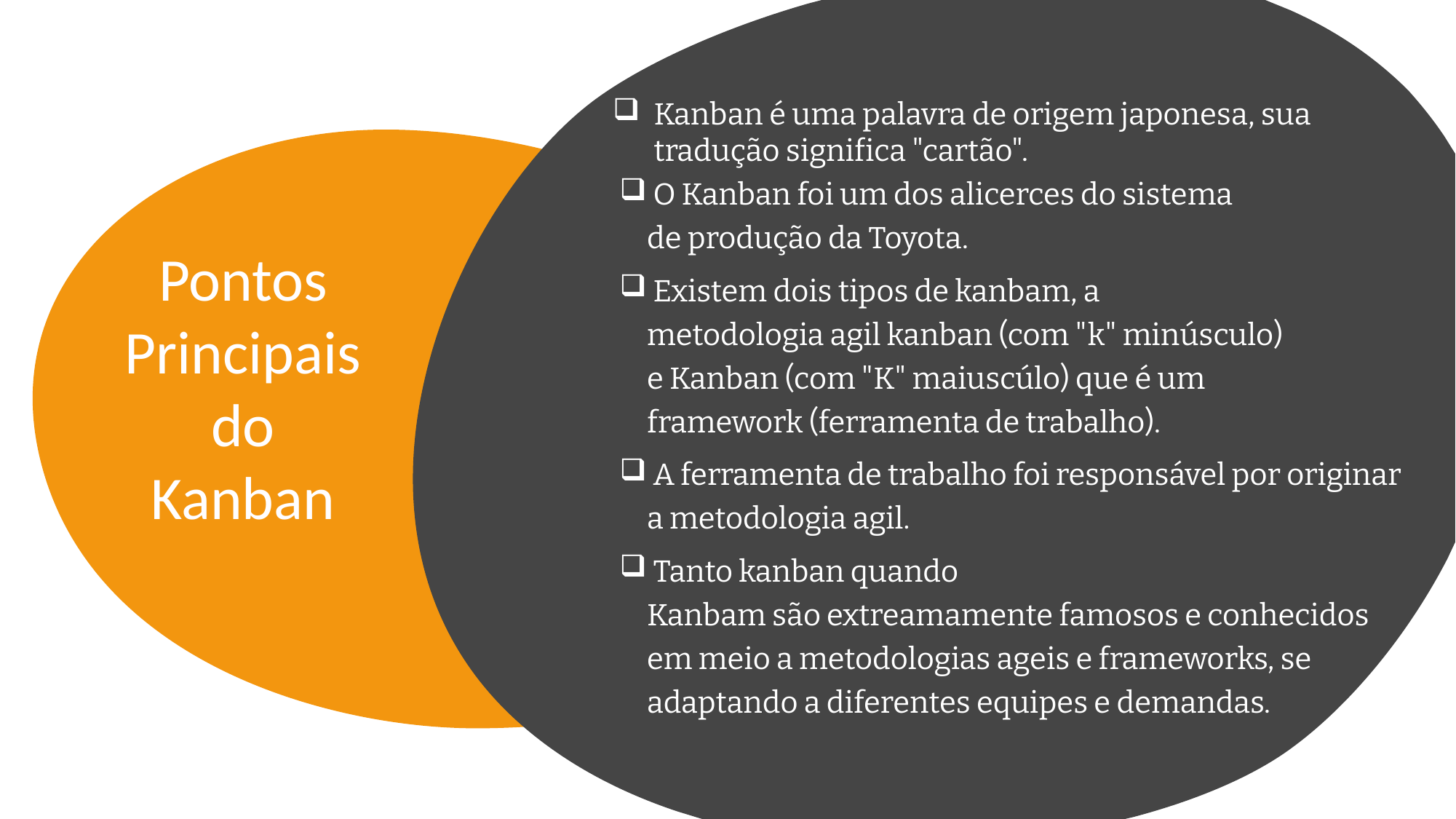

Kanban é uma palavra de origem japonesa, sua tradução significa "cartão".​
 O Kanban foi um dos alicerces do sistema de produção da Toyota.
 Existem dois tipos de kanbam, a metodologia agil kanban (com "k" minúsculo) e Kanban (com "K" maiuscúlo) que é um framework (ferramenta de trabalho).
 A ferramenta de trabalho foi responsável por originar a metodologia agil.
 Tanto kanban quando Kanbam são extreamamente famosos e conhecidos em meio a metodologias ageis e frameworks, se adaptando a diferentes equipes e demandas.

Pontos​
Principais​
do​
Kanban​